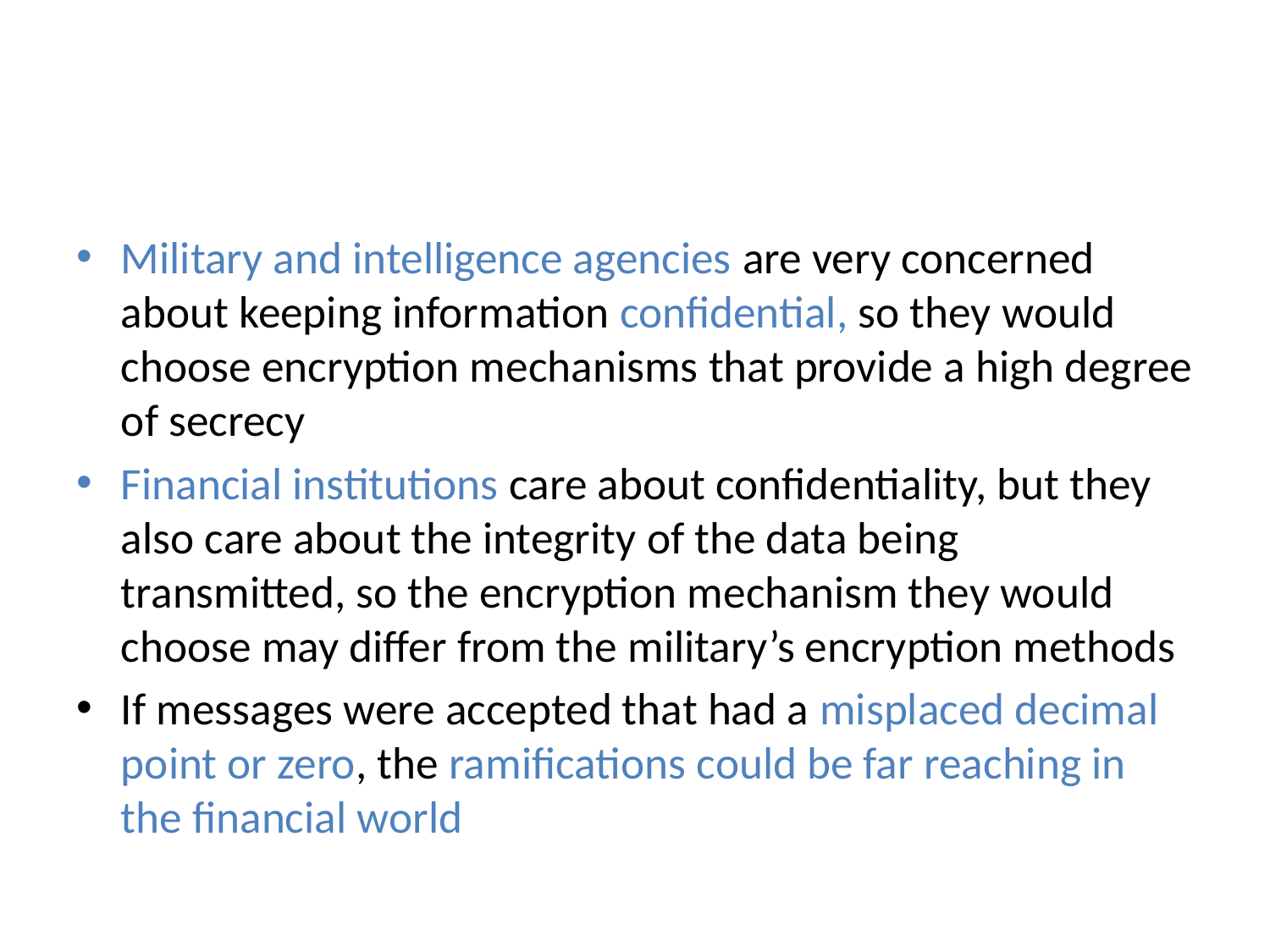

#
Military and intelligence agencies are very concerned about keeping information confidential, so they would choose encryption mechanisms that provide a high degree of secrecy
Financial institutions care about confidentiality, but they also care about the integrity of the data being transmitted, so the encryption mechanism they would choose may differ from the military’s encryption methods
If messages were accepted that had a misplaced decimal point or zero, the ramifications could be far reaching in the financial world